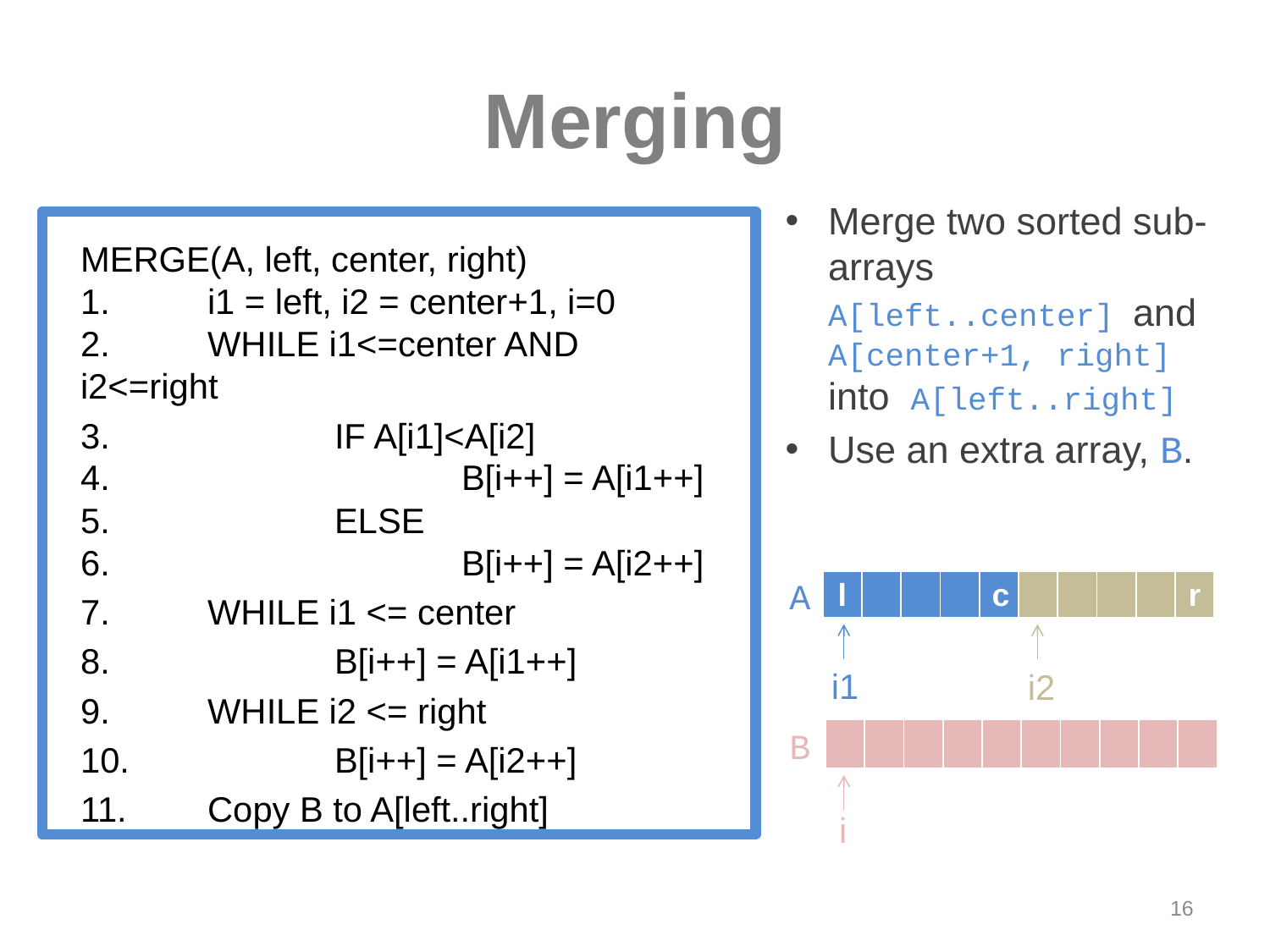

# Merging
Merge two sorted sub-arrays A[left..center] and
A[center+1, right]
into  A[left..right]
Use an extra array, B.
MERGE(A, left, center, right)
1.	i1 = left, i2 = center+1, i=0
2.	WHILE i1<=center AND i2<=right
3.		IF A[i1]<A[i2]
4.			B[i++] = A[i1++]
5.		ELSE
6.			B[i++] = A[i2++]
7.	WHILE i1 <= center
8.		B[i++] = A[i1++]
9.	WHILE i2 <= right
10.		B[i++] = A[i2++]
11.	Copy B to A[left..right]

A
| l |  |  |  | c |  |  |  |  | r |
| --- | --- | --- | --- | --- | --- | --- | --- | --- | --- |
i1
i2
B
|  |  |  |  |  |  |  |  |  |  |
| --- | --- | --- | --- | --- | --- | --- | --- | --- | --- |
i
16